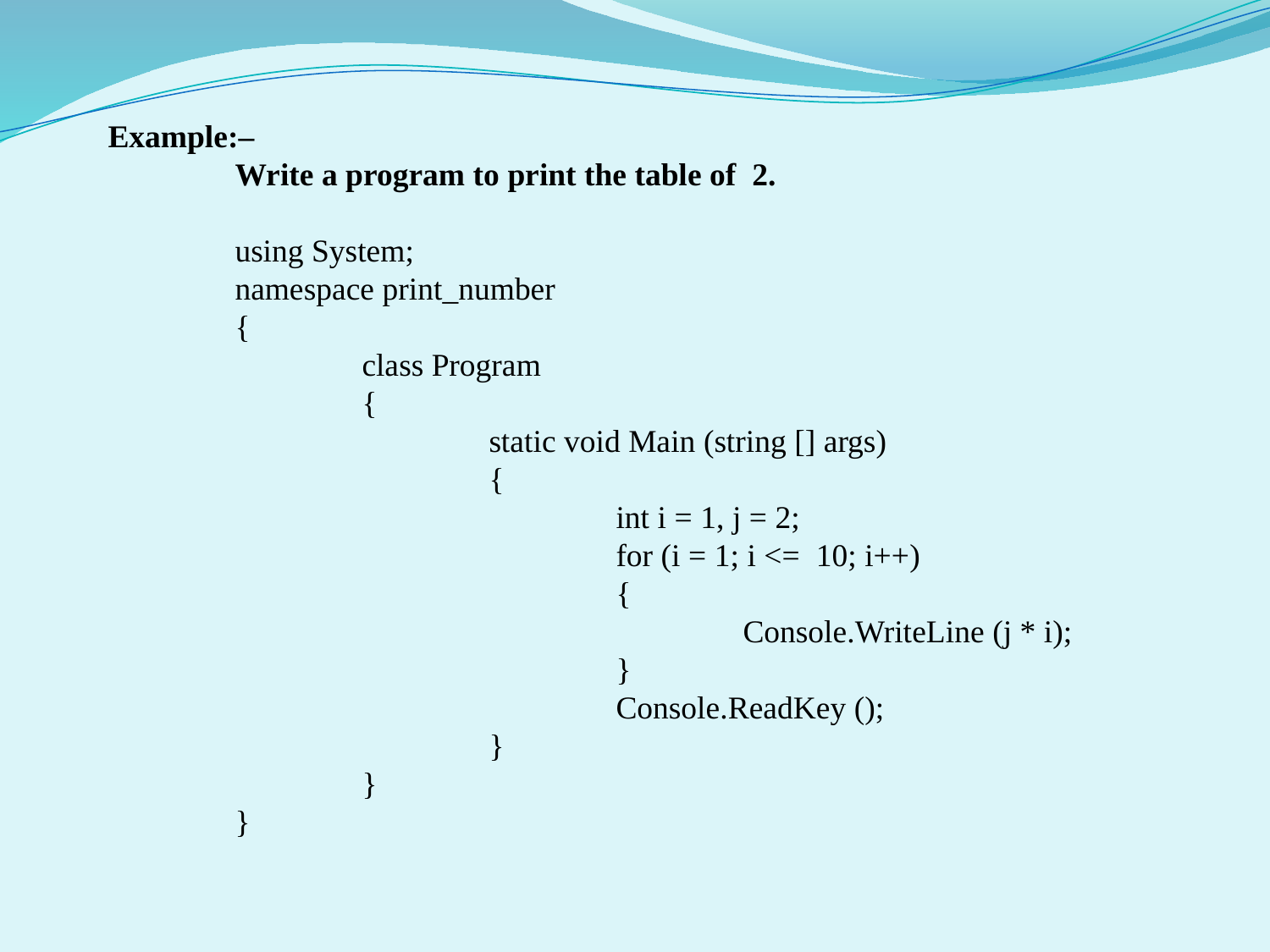

Example:–
	Write a program to print the table of  2.

	using System;
	namespace print_number
	{
		class Program
		{
			static void Main (string [] args)
			{
				int i = 1, j = 2;
				for (i = 1; i <=  10; i++)
				{
					Console.WriteLine (j * i);
				}
				Console.ReadKey ();
			}
		}
	}